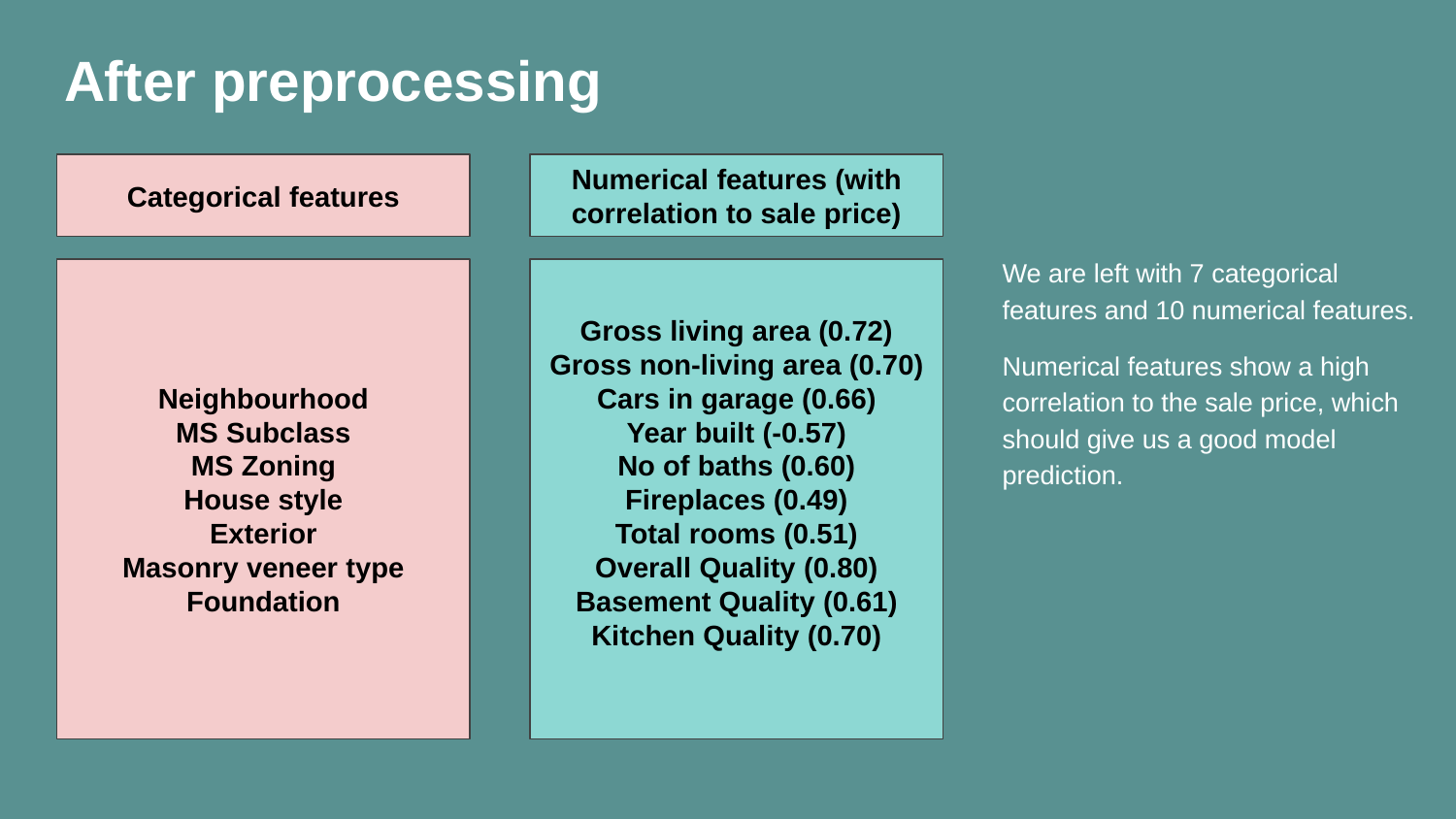

After preprocessing
Categorical features
Numerical features (with correlation to sale price)
We are left with 7 categorical features and 10 numerical features.
Numerical features show a high correlation to the sale price, which should give us a good model prediction.
Neighbourhood
MS Subclass
MS Zoning
House style
Exterior
Masonry veneer type
Foundation
Gross living area (0.72)
Gross non-living area (0.70)
Cars in garage (0.66)
Year built (-0.57)
No of baths (0.60)
Fireplaces (0.49)
Total rooms (0.51)
Overall Quality (0.80)
Basement Quality (0.61)
Kitchen Quality (0.70)